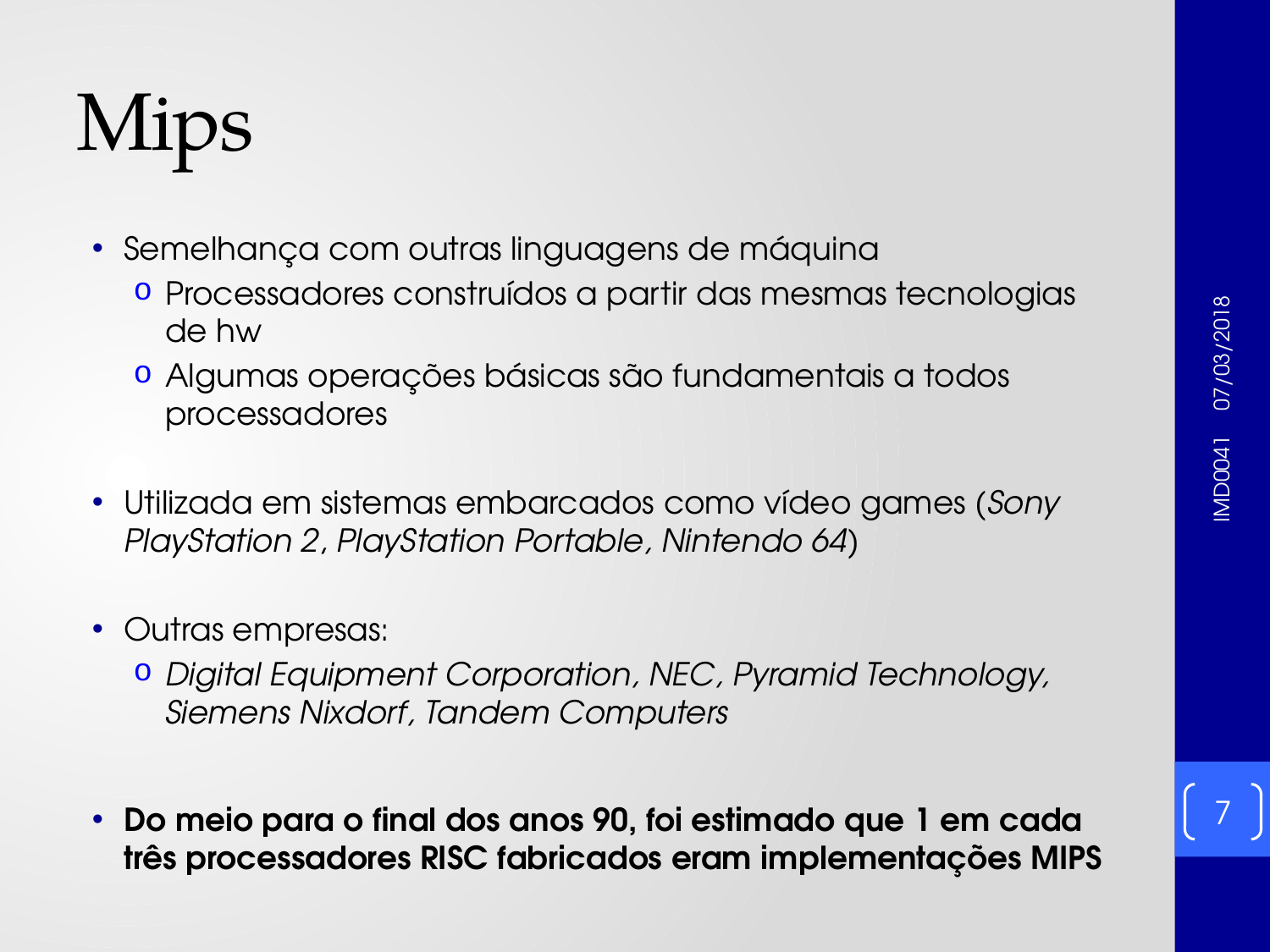

# Mips
Semelhança com outras linguagens de máquina
Processadores construídos a partir das mesmas tecnologias de hw
Algumas operações básicas são fundamentais a todos processadores

Utilizada em sistemas embarcados como vídeo games (Sony PlayStation 2, PlayStation Portable, Nintendo 64)

Outras empresas:
Digital Equipment Corporation, NEC, Pyramid Technology, Siemens Nixdorf, Tandem Computers

Do meio para o final dos anos 90, foi estimado que 1 em cada três processadores RISC fabricados eram implementações MIPS
07/03/2018
IMD0041
7